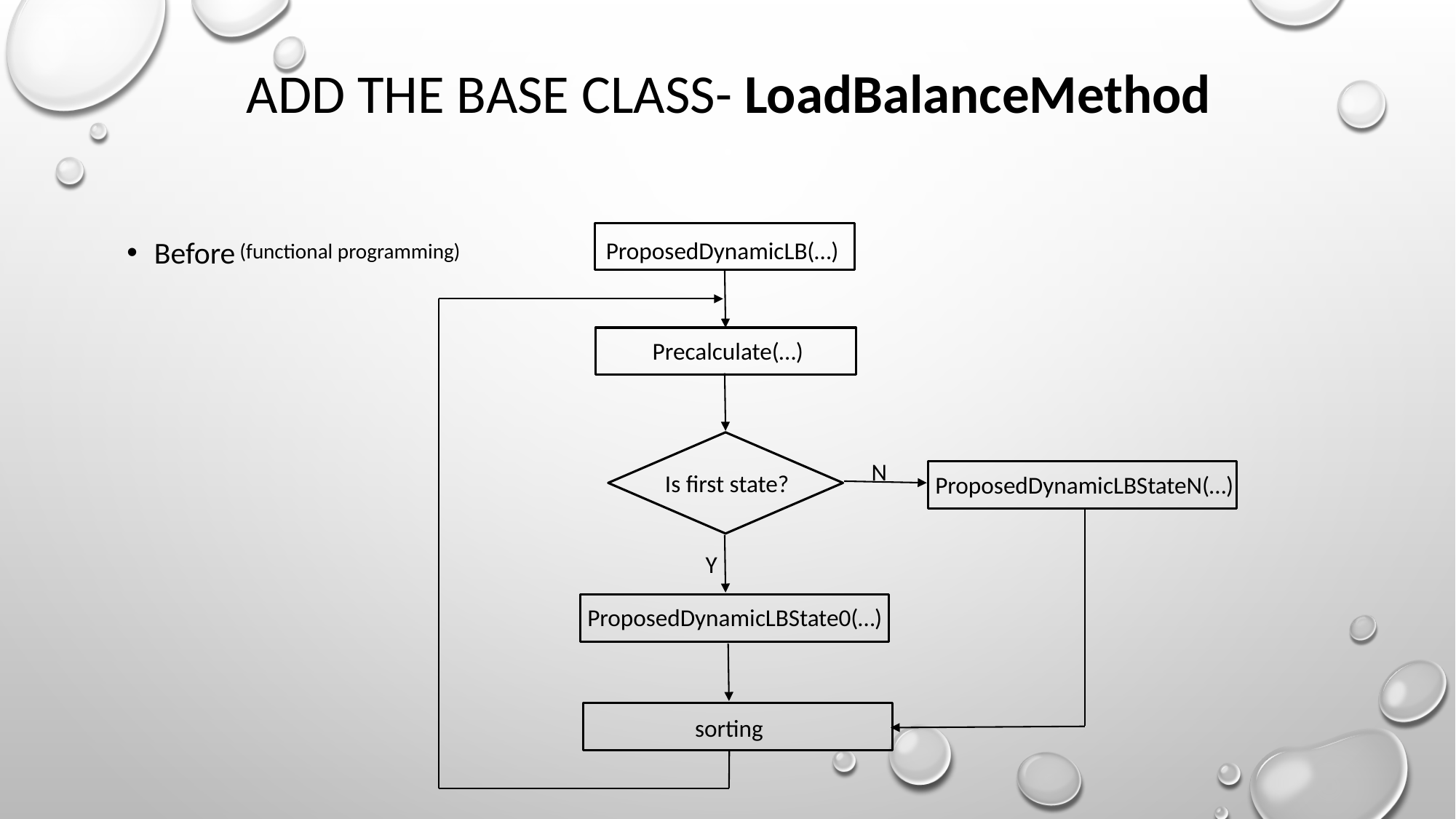

# Add the base class- LoadBalanceMethod
Before

ProposedDynamicLB(…)
(functional programming)

Precalculate(…)

N

Is first state?
ProposedDynamicLBStateN(…)
Y

ProposedDynamicLBState0(…)

sorting